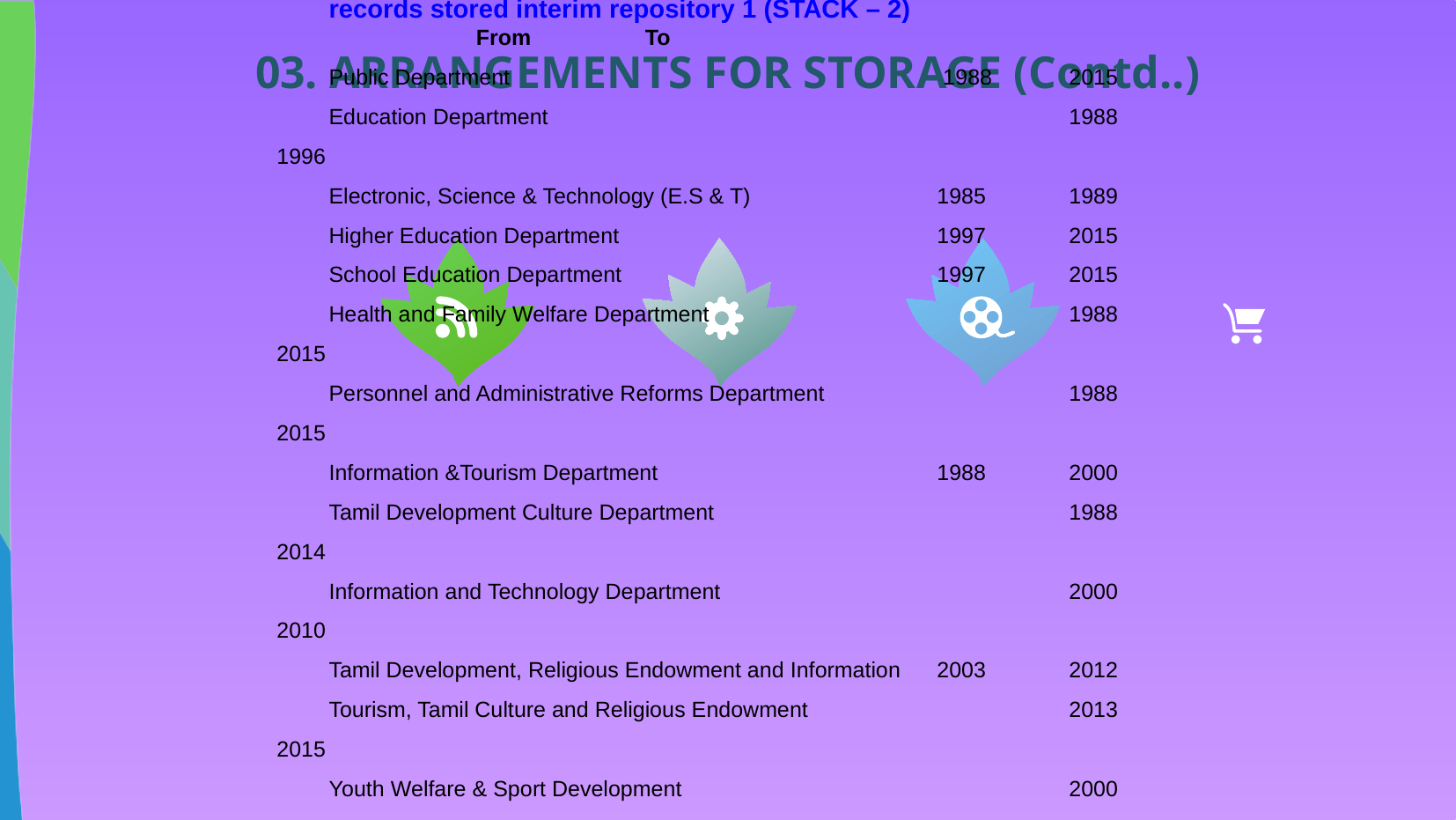

03. ARRANGEMENTS FOR STORAGE (Contd..)
records stored interim repository 1 (STACK – 2)	 		  	           From	                 To
Public Department				 1988	2015
Education Department				1988	1996
Electronic, Science & Technology (E.S & T)		1985	1989
Higher Education Department			1997	2015
School Education Department			1997	2015
Health and Family Welfare Department			1988	2015
Personnel and Administrative Reforms Department		1988	2015
Information &Tourism Department			1988	2000
Tamil Development Culture Department			1988	2014
Information and Technology Department			2000	2010
Tamil Development, Religious Endowment and Information	2003	2012
Tourism, Tamil Culture and Religious Endowment		2013	2015
Youth Welfare & Sport Development			2000	2014
Special Programme Implementation (SPI)		2011	2014